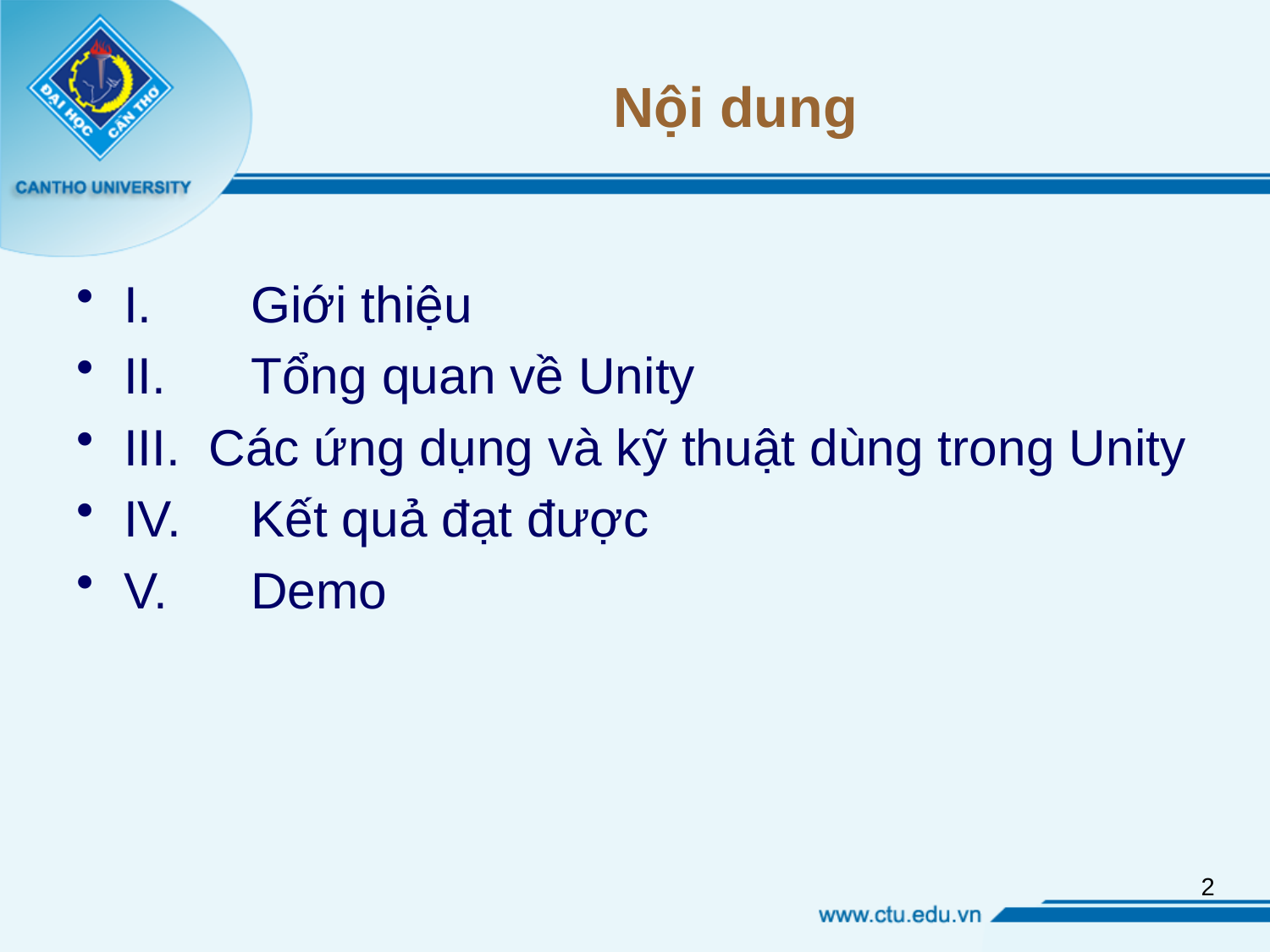

# Nội dung
I.   	Giới thiệu
II.  	Tổng quan về Unity
III.  Các ứng dụng và kỹ thuật dùng trong Unity
IV. 	Kết quả đạt được
V. 	Demo
2